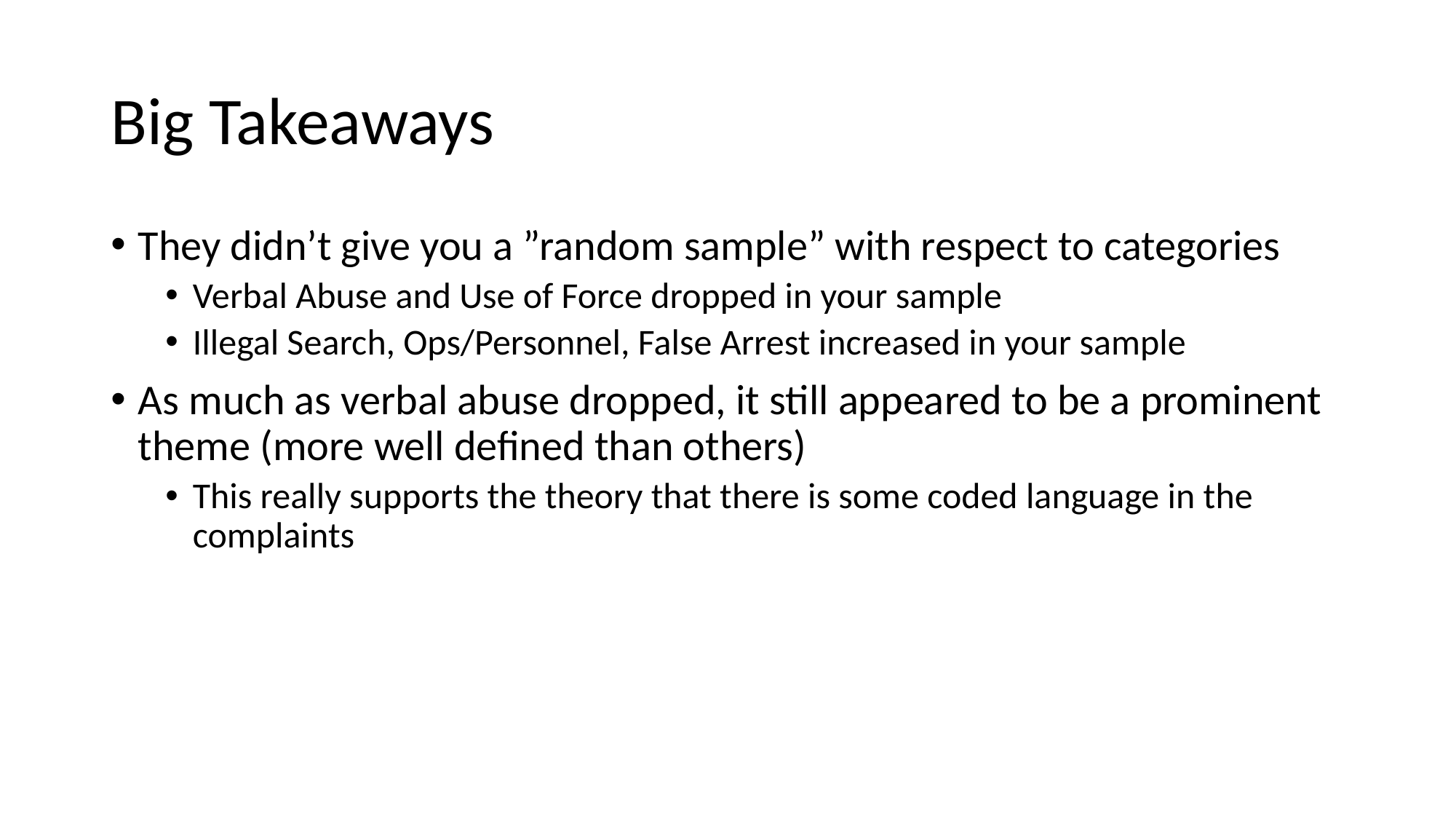

# Big Takeaways
They didn’t give you a ”random sample” with respect to categories
Verbal Abuse and Use of Force dropped in your sample
Illegal Search, Ops/Personnel, False Arrest increased in your sample
As much as verbal abuse dropped, it still appeared to be a prominent theme (more well defined than others)
This really supports the theory that there is some coded language in the complaints